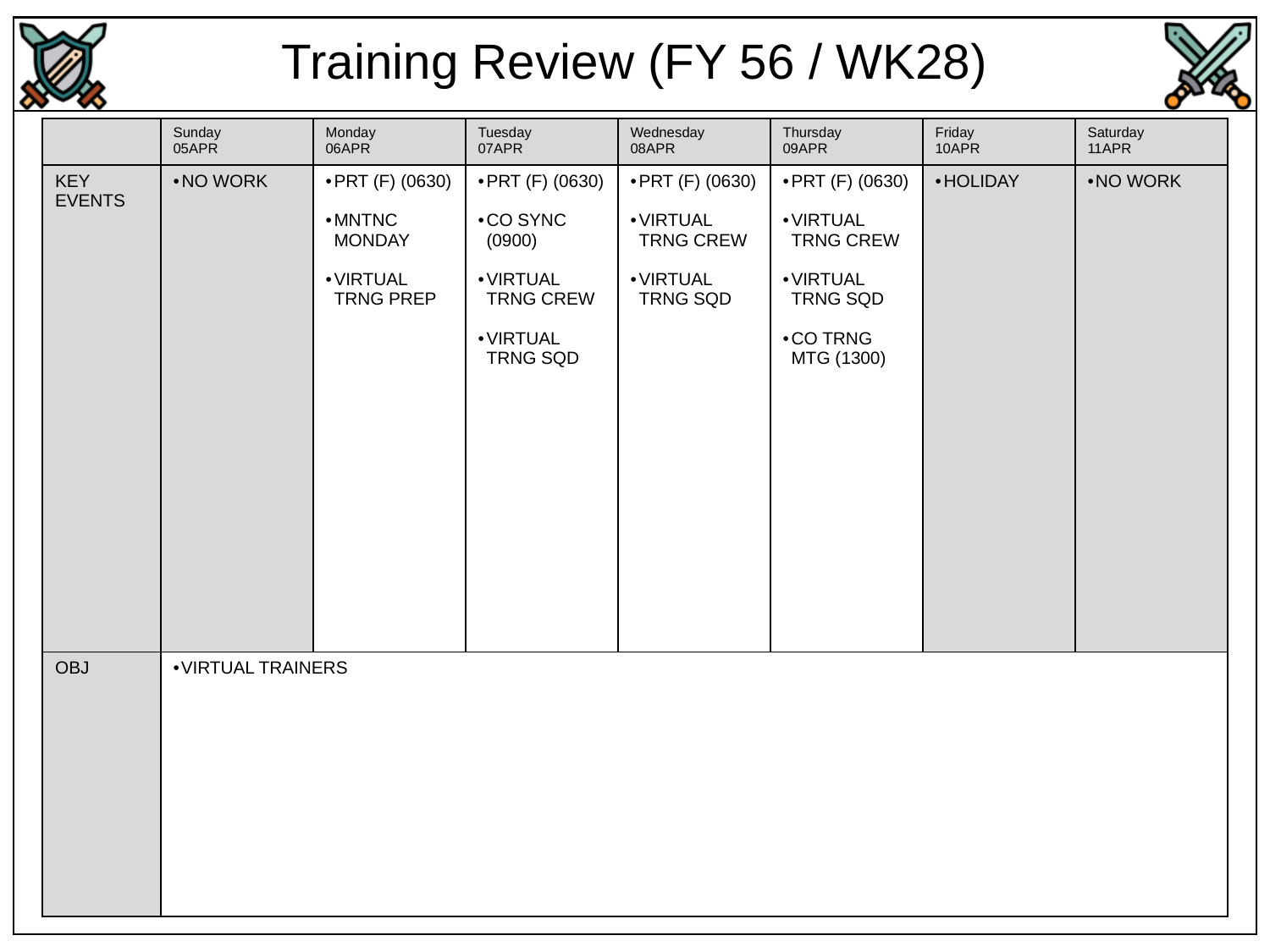

Training Review (FY 56 / WK28)
|  | Sunday 05APR | Monday 06APR | Tuesday 07APR | Wednesday 08APR | Thursday 09APR | Friday 10APR | Saturday 11APR |
| --- | --- | --- | --- | --- | --- | --- | --- |
| KEY EVENTS | NO WORK | PRT (F) (0630) MNTNC MONDAY VIRTUAL TRNG PREP | PRT (F) (0630) CO SYNC (0900) VIRTUAL TRNG CREW VIRTUAL TRNG SQD | PRT (F) (0630) VIRTUAL TRNG CREW VIRTUAL TRNG SQD | PRT (F) (0630) VIRTUAL TRNG CREW VIRTUAL TRNG SQD CO TRNG MTG (1300) | HOLIDAY | NO WORK |
| OBJ | VIRTUAL TRAINERS |  |  |  |  |  |  |